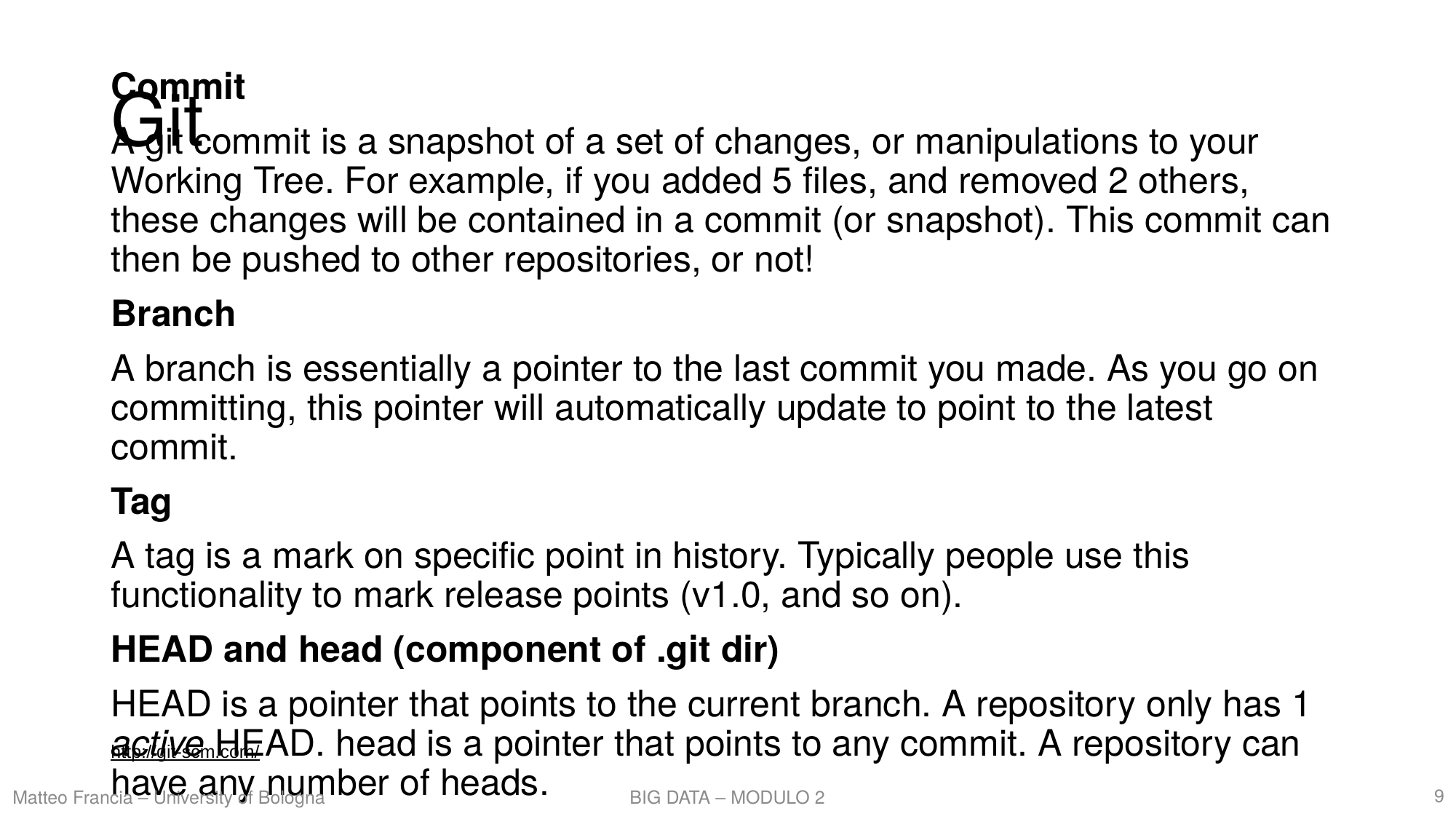

# Git
Commit
A git commit is a snapshot of a set of changes, or manipulations to your Working Tree. For example, if you added 5 files, and removed 2 others, these changes will be contained in a commit (or snapshot). This commit can then be pushed to other repositories, or not!
Branch
A branch is essentially a pointer to the last commit you made. As you go on committing, this pointer will automatically update to point to the latest commit.
Tag
A tag is a mark on specific point in history. Typically people use this functionality to mark release points (v1.0, and so on).
HEAD and head (component of .git dir)
HEAD is a pointer that points to the current branch. A repository only has 1 active HEAD. head is a pointer that points to any commit. A repository can have any number of heads.

http://git-scm.com/
9
Matteo Francia – University of Bologna